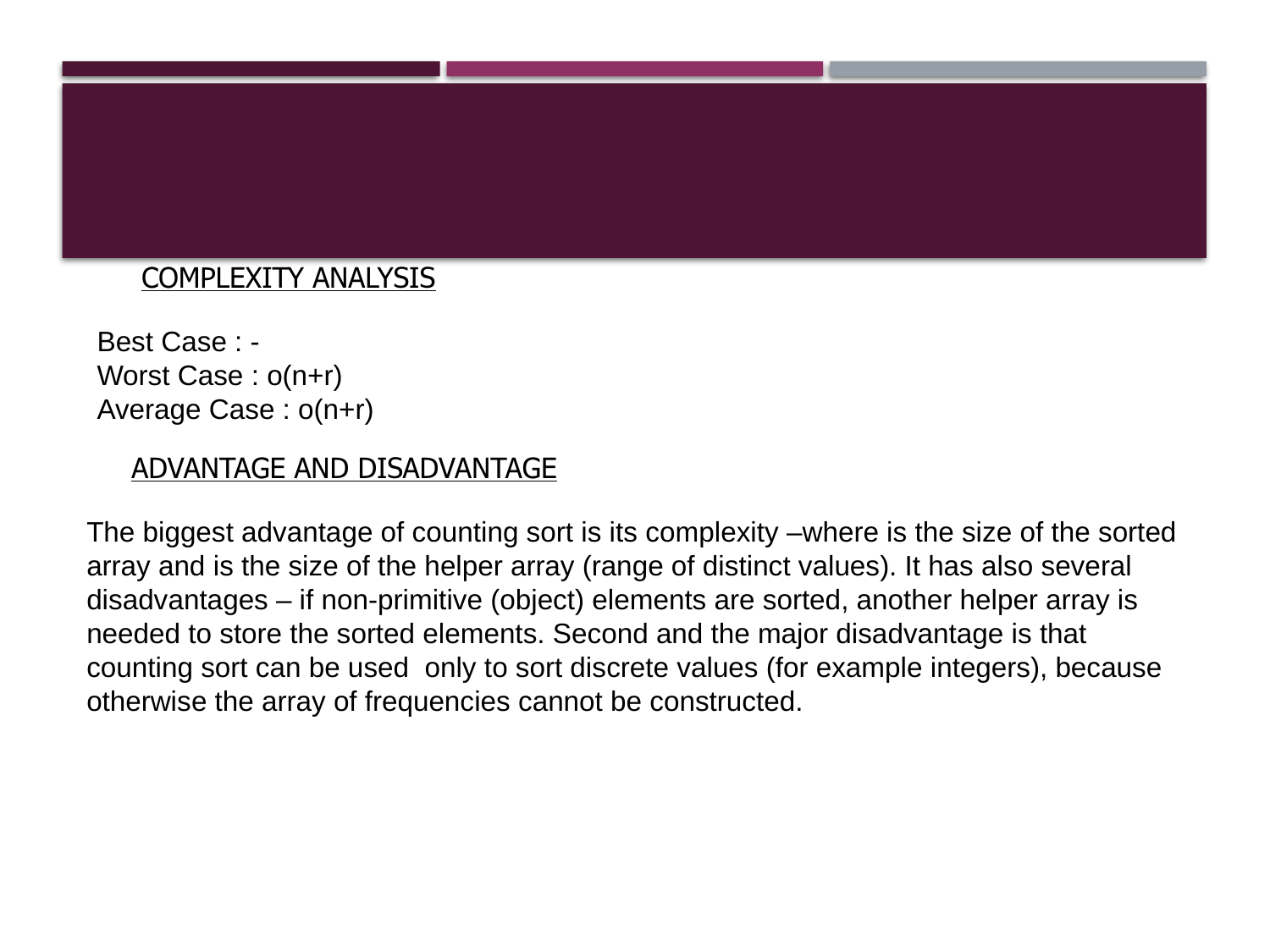

COMPLEXITY ANALYSIS
Best Case : -
Worst Case : o(n+r)
Average Case : o(n+r)
ADVANTAGE AND DISADVANTAGE
The biggest advantage of counting sort is its complexity –where is the size of the sorted array and is the size of the helper array (range of distinct values). It has also several disadvantages – if non-primitive (object) elements are sorted, another helper array is needed to store the sorted elements. Second and the major disadvantage is that counting sort can be used  only to sort discrete values (for example integers), because otherwise the array of frequencies cannot be constructed.